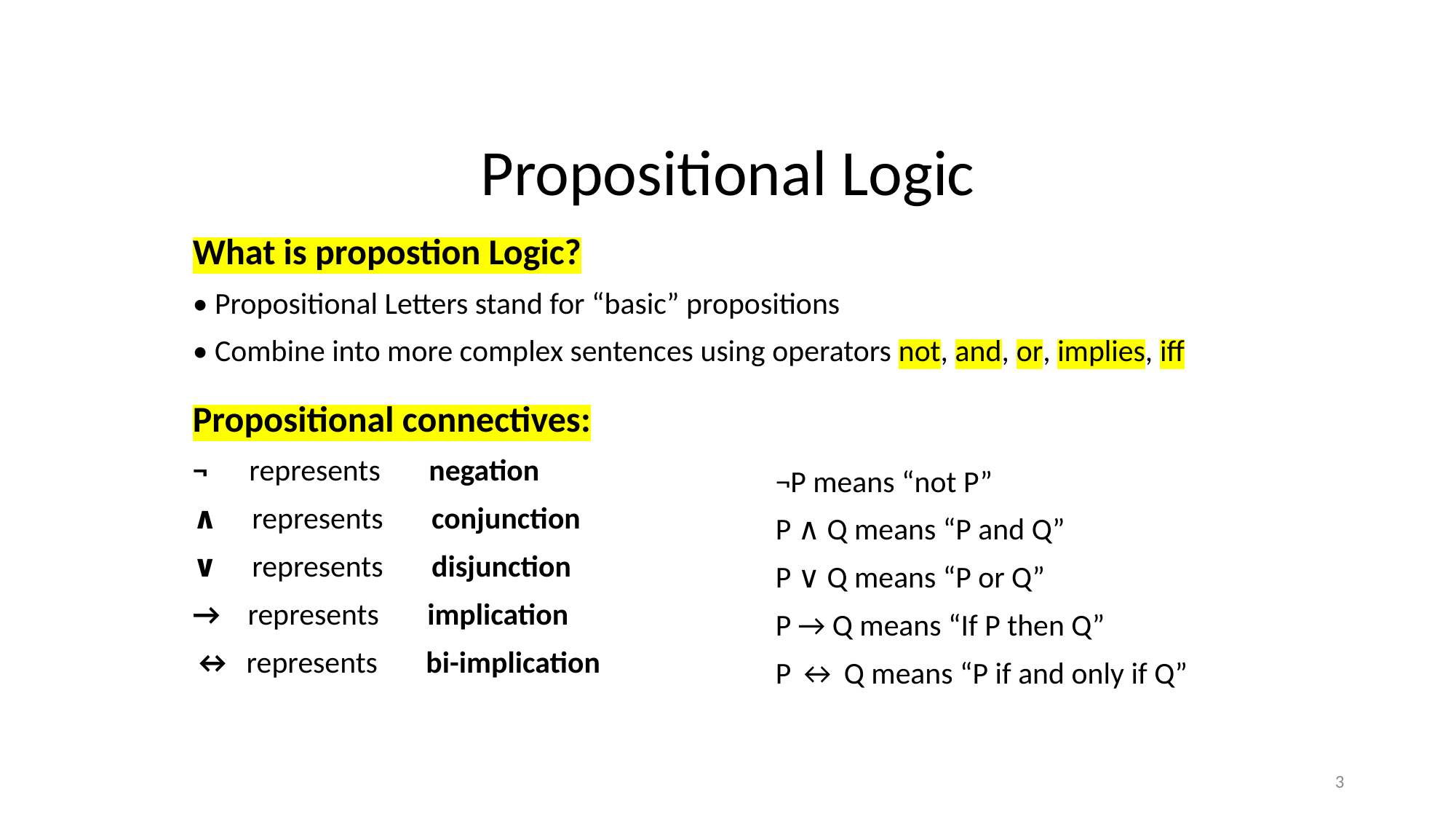

# Propositional Logic
What is propostion Logic?
• Propositional Letters stand for “basic” propositions
• Combine into more complex sentences using operators not, and, or, implies, iff
Propositional connectives:
¬      represents       negation
∧     represents       conjunction
∨     represents       disjunction
→    represents       implication
↔  represents       bi-implication

¬P means “not P”
P ∧ Q means “P and Q”
P ∨ Q means “P or Q”
P → Q means “If P then Q”
P ↔ Q means “P if and only if Q”

3